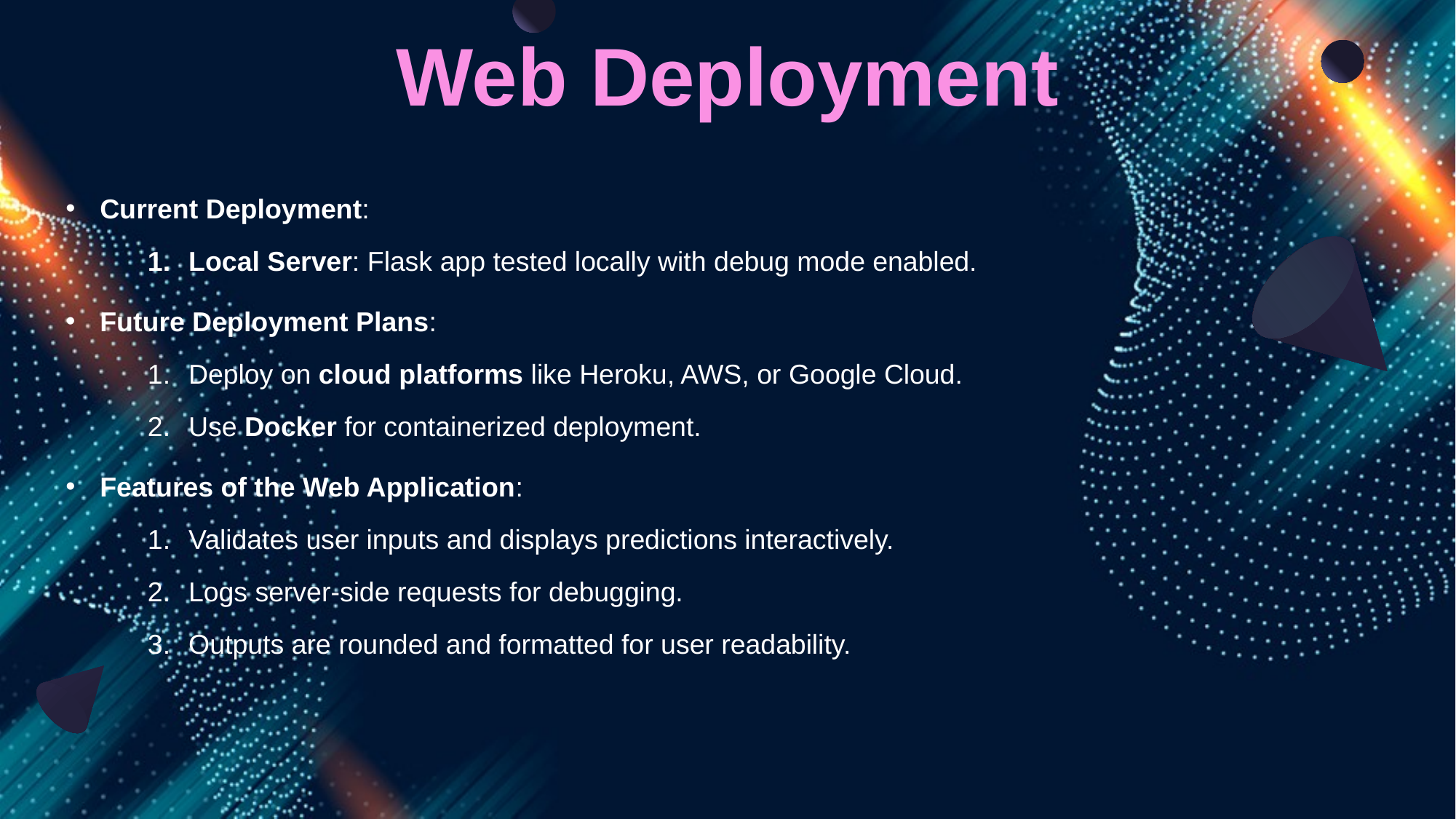

Web Deployment
# Current Deployment:
Local Server: Flask app tested locally with debug mode enabled.
Future Deployment Plans:
Deploy on cloud platforms like Heroku, AWS, or Google Cloud.
Use Docker for containerized deployment.
Features of the Web Application:
Validates user inputs and displays predictions interactively.
Logs server-side requests for debugging.
Outputs are rounded and formatted for user readability.